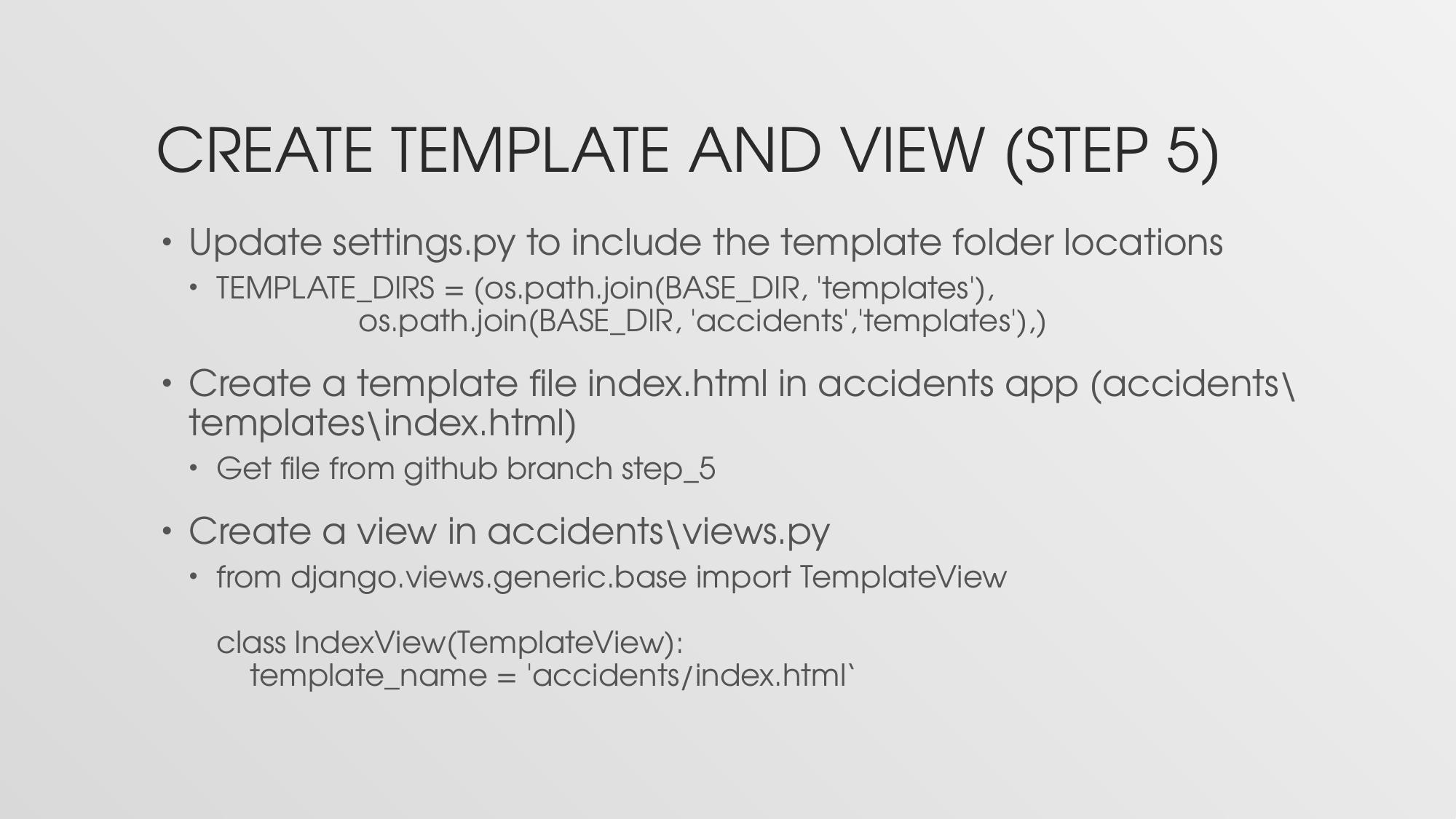

# Create Template and view (Step 5)
Update settings.py to include the template folder locations
TEMPLATE_DIRS = (os.path.join(BASE_DIR, 'templates'),
                 os.path.join(BASE_DIR, 'accidents','templates'),)
Create a template file index.html in accidents app (accidents\templates\index.html)
Get file from github branch step_5
Create a view in accidents\views.py
from django.views.generic.base import TemplateView
class IndexView(TemplateView):
    template_name = 'accidents/index.html‘